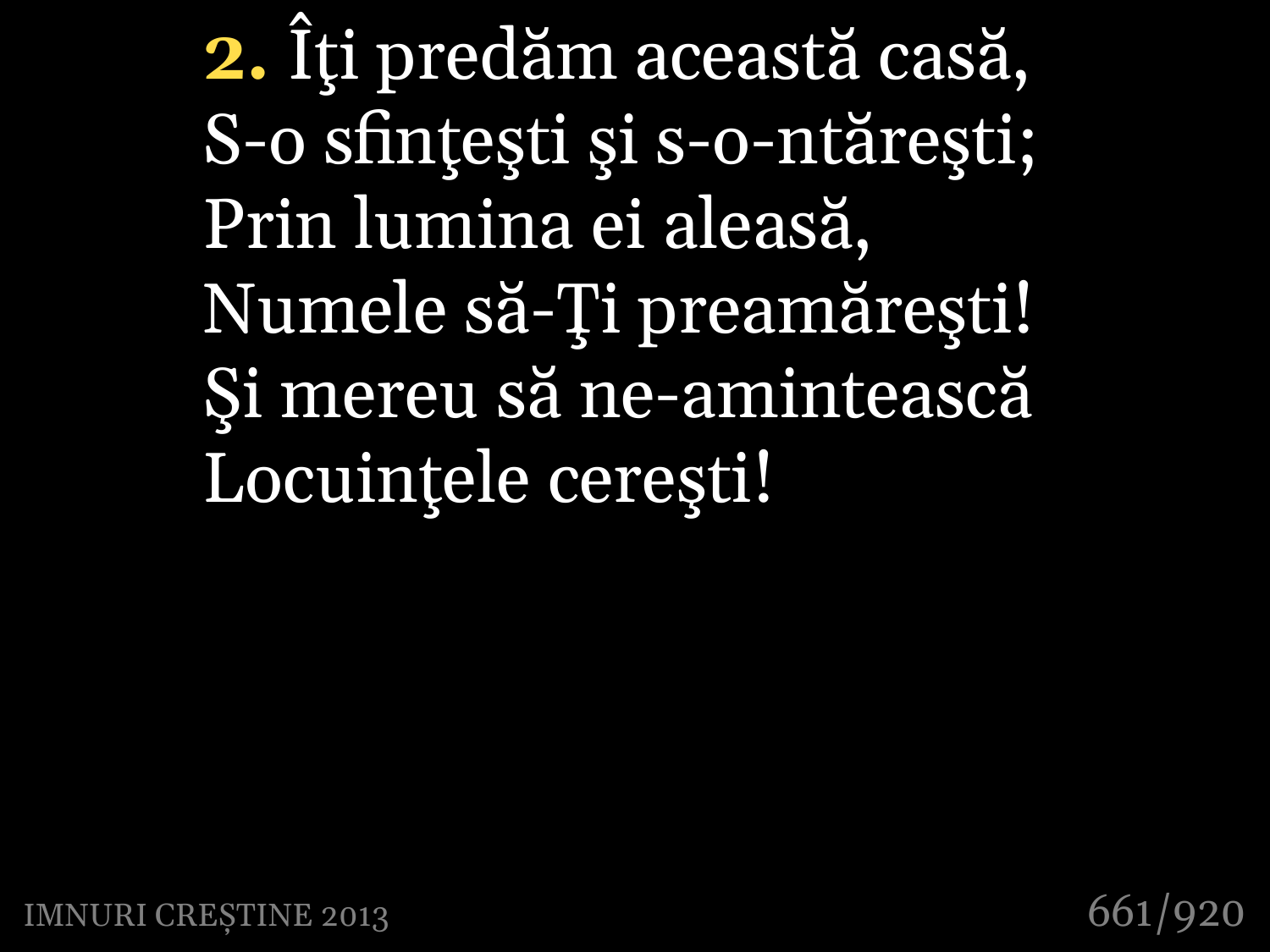

2. Îţi predăm această casă,
S-o sfinţeşti şi s-o-ntăreşti;
Prin lumina ei aleasă,
Numele să-Ţi preamăreşti!
Şi mereu să ne-amintească
Locuinţele cereşti!
661/920
IMNURI CREȘTINE 2013